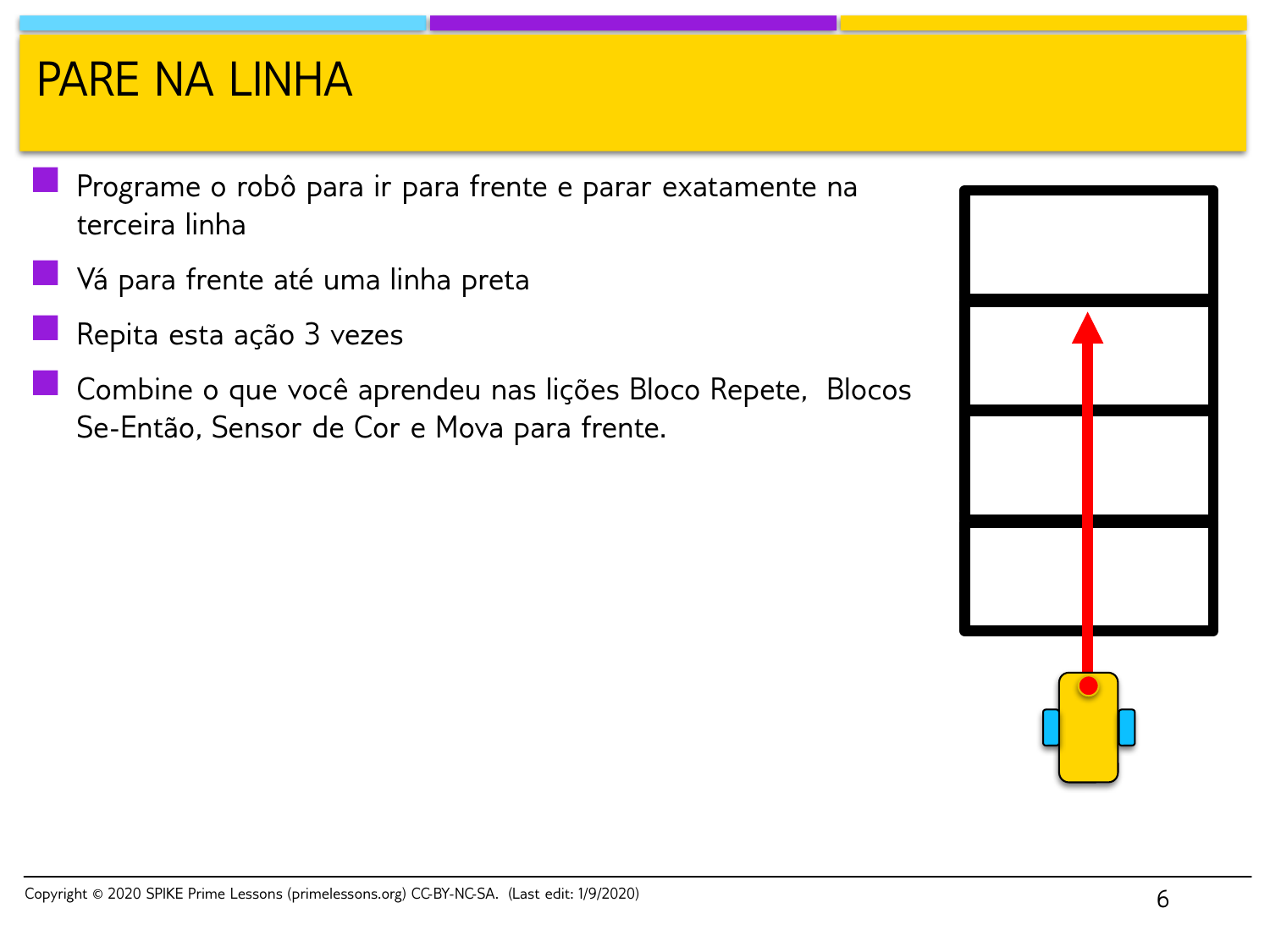

# Pare na linha
Programe o robô para ir para frente e parar exatamente na terceira linha
Vá para frente até uma linha preta
Repita esta ação 3 vezes
Combine o que você aprendeu nas lições Bloco Repete,  Blocos Se-Então, Sensor de Cor e Mova para frente.

6
Copyright © 2020 SPIKE Prime Lessons (primelessons.org) CC-BY-NC-SA.  (Last edit: 1/9/2020)